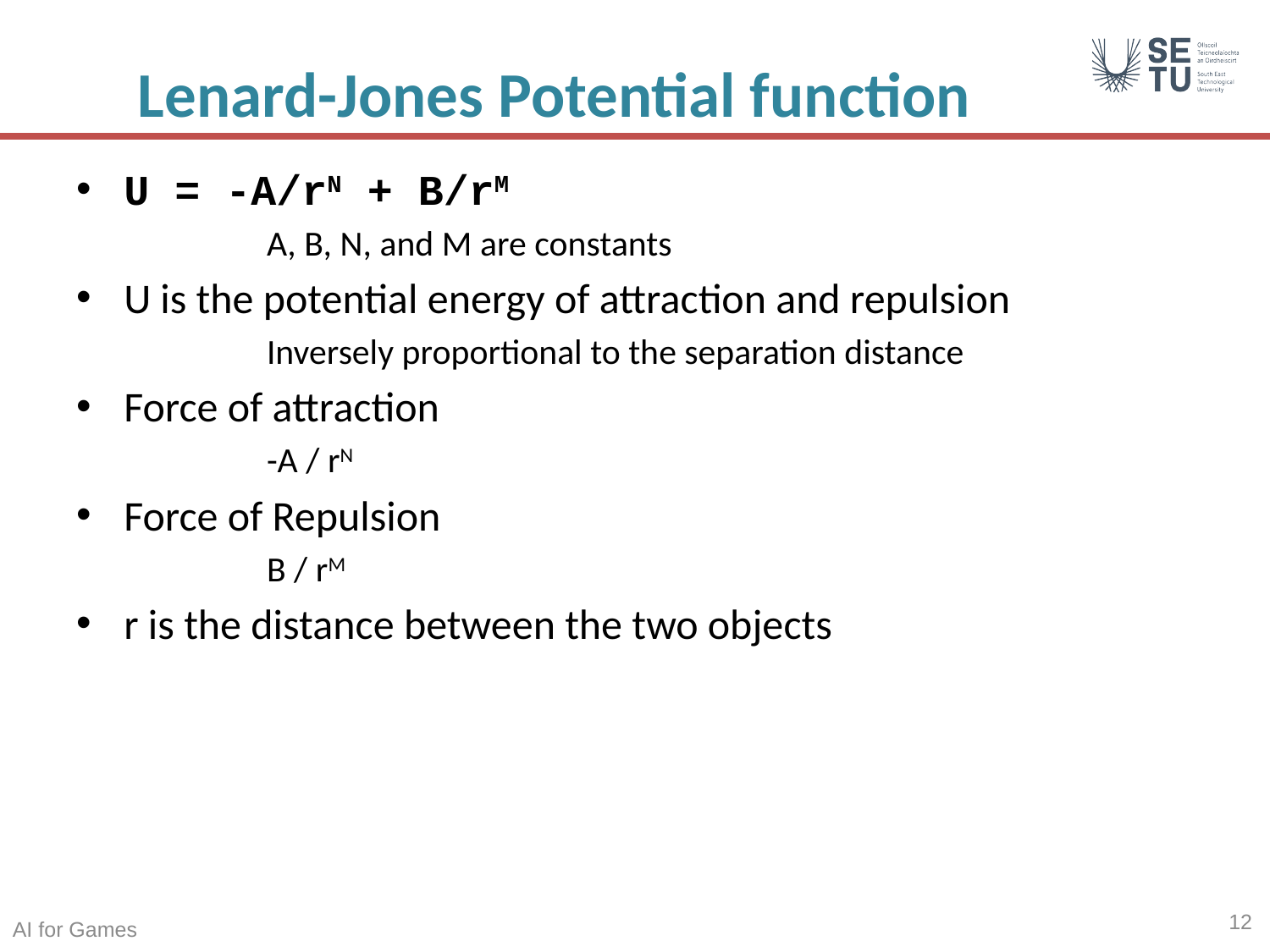

# Lenard-Jones Potential function
U = -A/rN + B/rM
	A, B, N, and M are constants
U is the potential energy of attraction and repulsion
	Inversely proportional to the separation distance
Force of attraction
	-A / rN
Force of Repulsion
	B / rM
r is the distance between the two objects
12